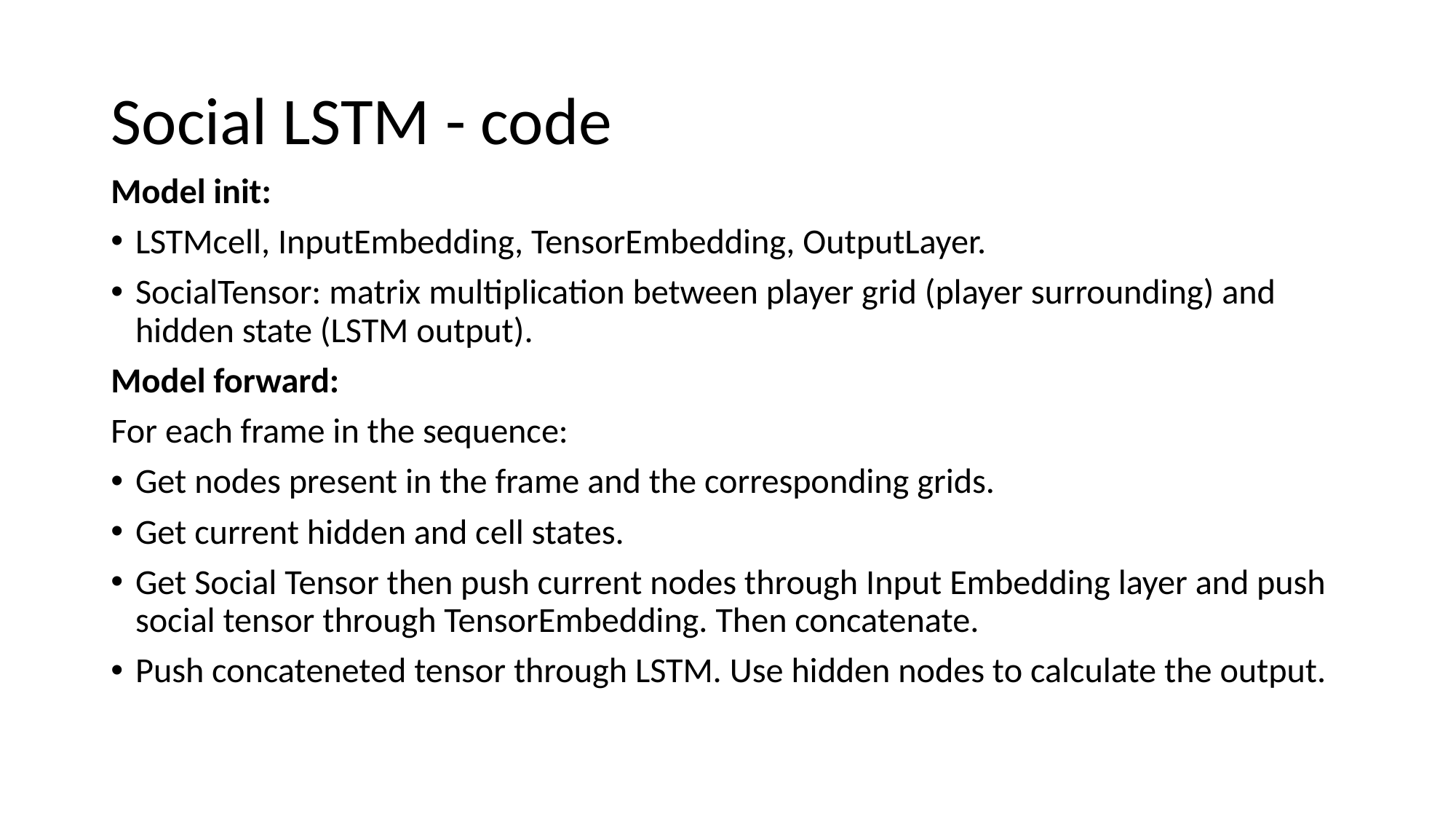

# Social LSTM - code
Model init:
LSTMcell, InputEmbedding, TensorEmbedding, OutputLayer.
SocialTensor: matrix multiplication between player grid (player surrounding) and hidden state (LSTM output).
Model forward:
For each frame in the sequence:
Get nodes present in the frame and the corresponding grids.
Get current hidden and cell states.
Get Social Tensor then push current nodes through Input Embedding layer and push social tensor through TensorEmbedding. Then concatenate.
Push concateneted tensor through LSTM. Use hidden nodes to calculate the output.